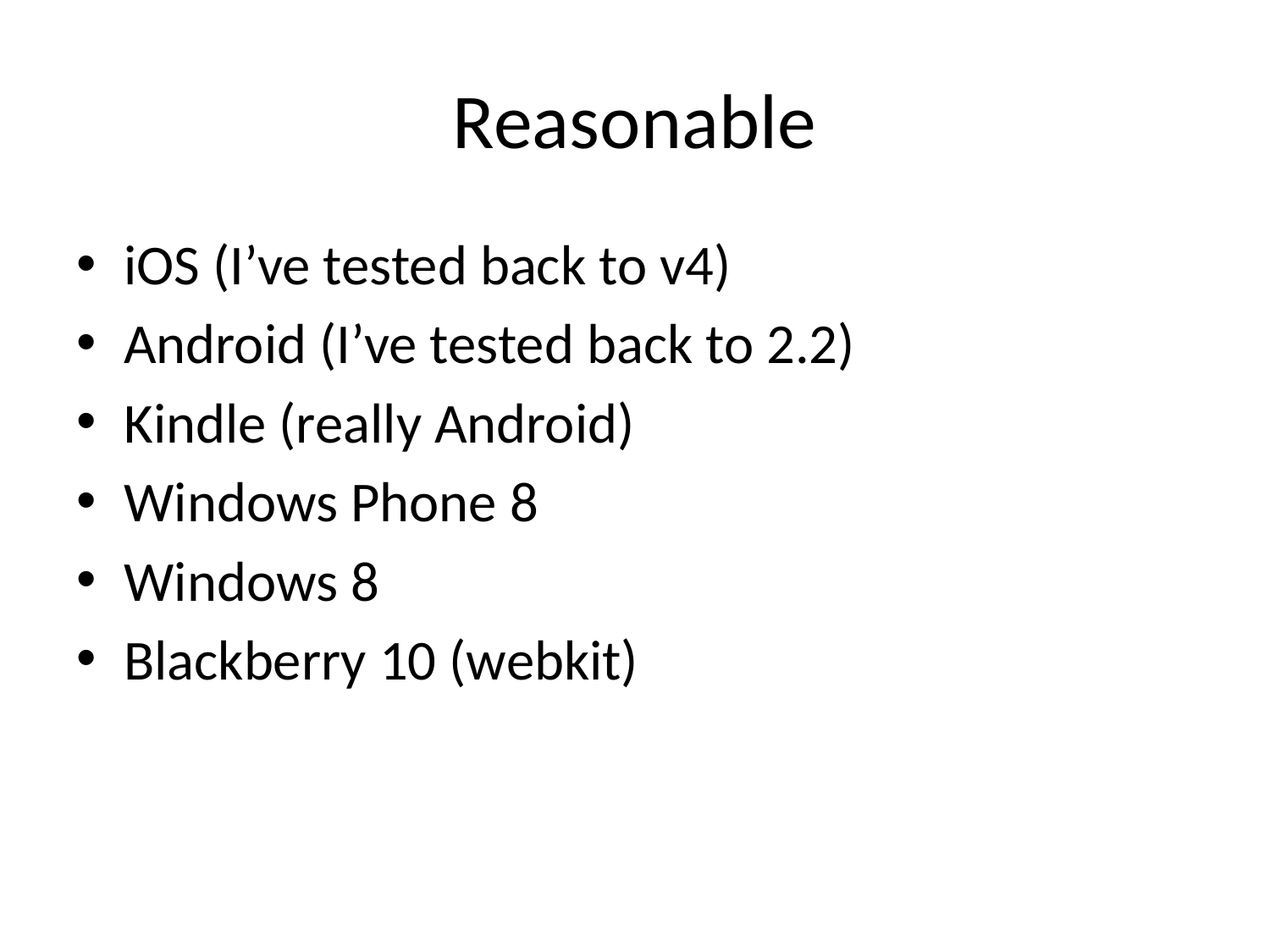

# Reasonable
iOS (I’ve tested back to v4)
Android (I’ve tested back to 2.2)
Kindle (really Android)
Windows Phone 8
Windows 8
Blackberry 10 (webkit)